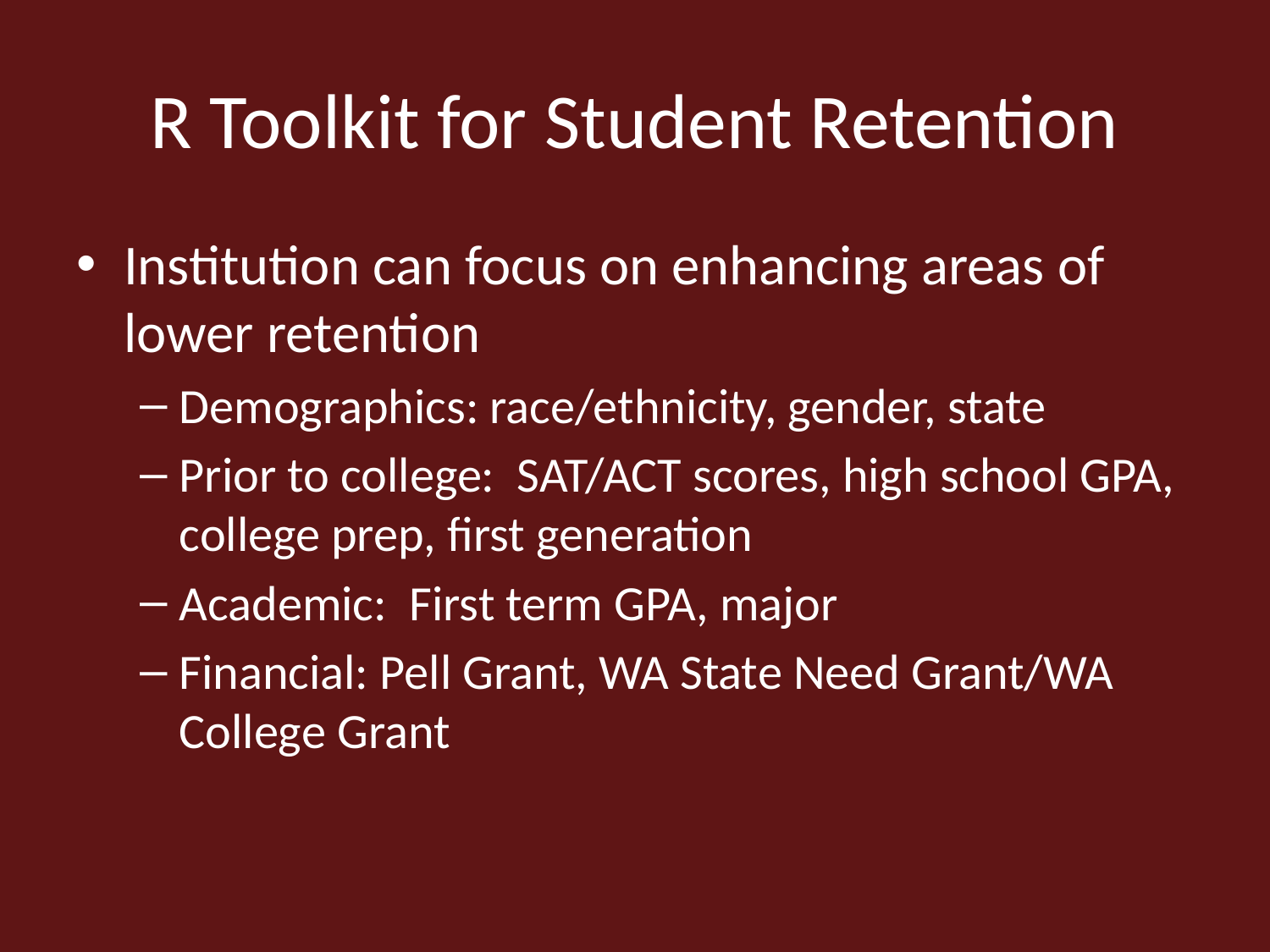

# R Toolkit for Student Retention
Institution can focus on enhancing areas of lower retention
Demographics: race/ethnicity, gender, state
Prior to college:  SAT/ACT scores, high school GPA, college prep, first generation
Academic:  First term GPA, major
Financial: Pell Grant, WA State Need Grant/WA College Grant